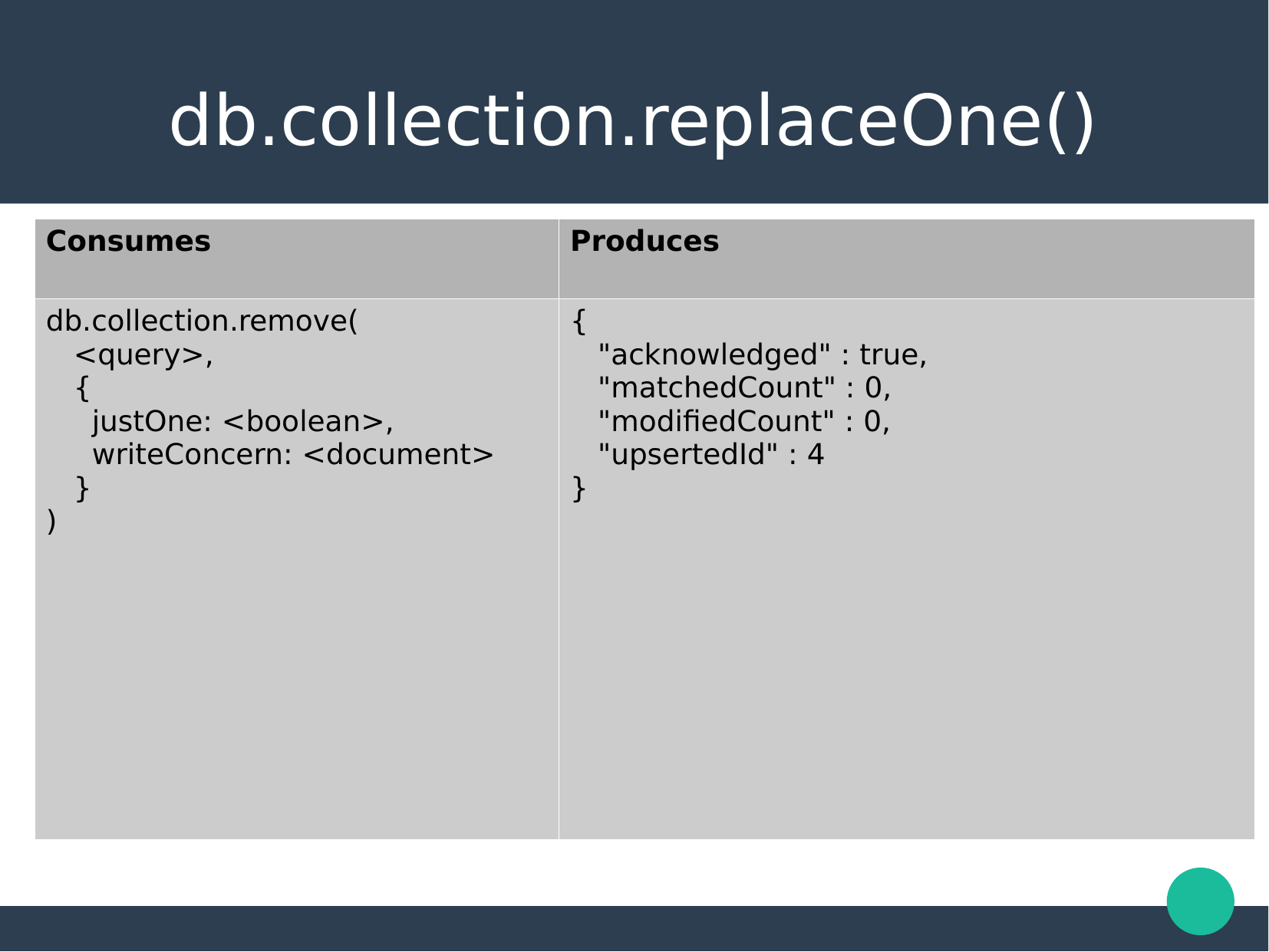

db.collection.replaceOne()
| Consumes | Produces |
| --- | --- |
| db.collection.remove( <query>, { justOne: <boolean>, writeConcern: <document> } ) | { "acknowledged" : true, "matchedCount" : 0, "modifiedCount" : 0, "upsertedId" : 4 } |